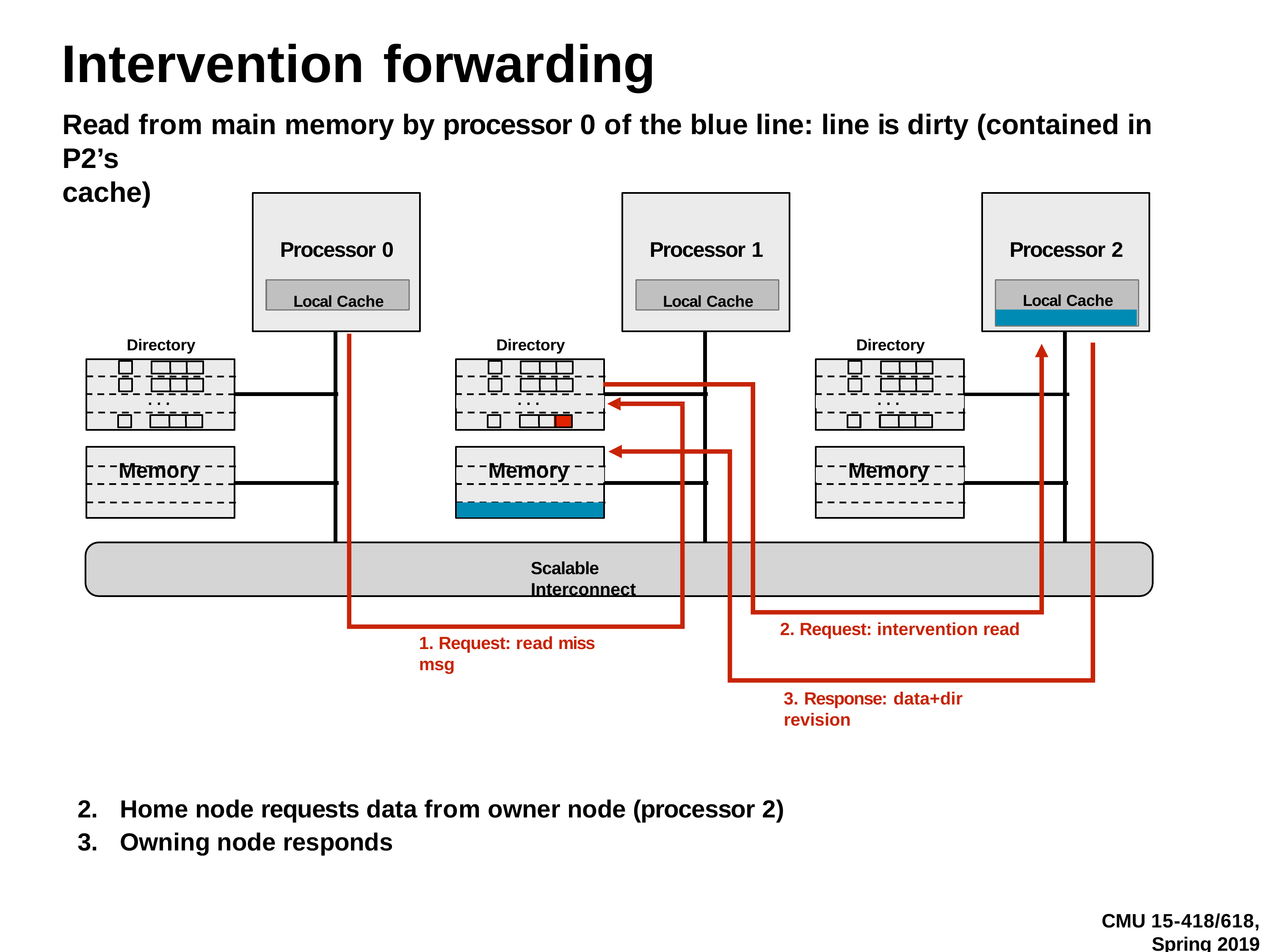

# Intervention forwarding
Read from main memory by processor 0 of the blue line: line is dirty (contained in P2’s
cache)

Processor 0
Processor 1
Processor 2

Local Cache
Local Cache
Local Cache

Directory
Directory
Directory

. . .
. . .
. . .

Memory
Memory
Memory

Scalable Interconnect
2. Request: intervention read
1. Request: read miss msg
3. Response: data+dir revision
Home node requests data from owner node (processor 2)
Owning node responds
CMU 15-418/618,
Spring 2019